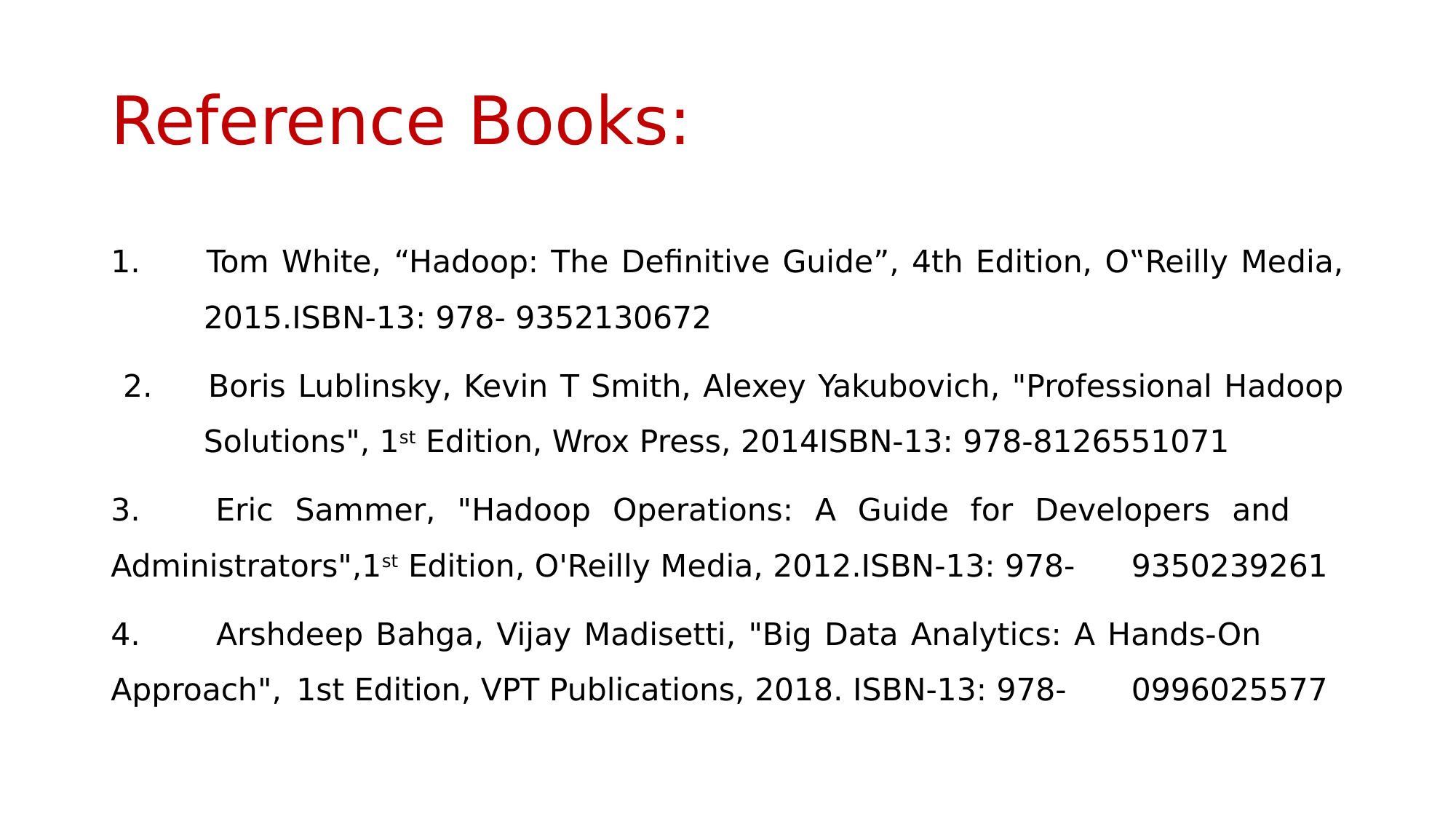

# Reference Books:
1. 	Tom White, “Hadoop: The Definitive Guide”, 4th Edition, O‟Reilly Media, 	2015.ISBN-13: 978- 9352130672
 2. 	Boris Lublinsky, Kevin T Smith, Alexey Yakubovich, "Professional Hadoop 	Solutions", 1st Edition, Wrox Press, 2014ISBN-13: 978-8126551071
3. 	Eric Sammer, "Hadoop Operations: A Guide for Developers and 	Administrators",1st Edition, O'Reilly Media, 2012.ISBN-13: 978-	9350239261
4.	 Arshdeep Bahga, Vijay Madisetti, "Big Data Analytics: A Hands-On 	Approach", 	1st Edition, VPT Publications, 2018. ISBN-13: 978-	0996025577